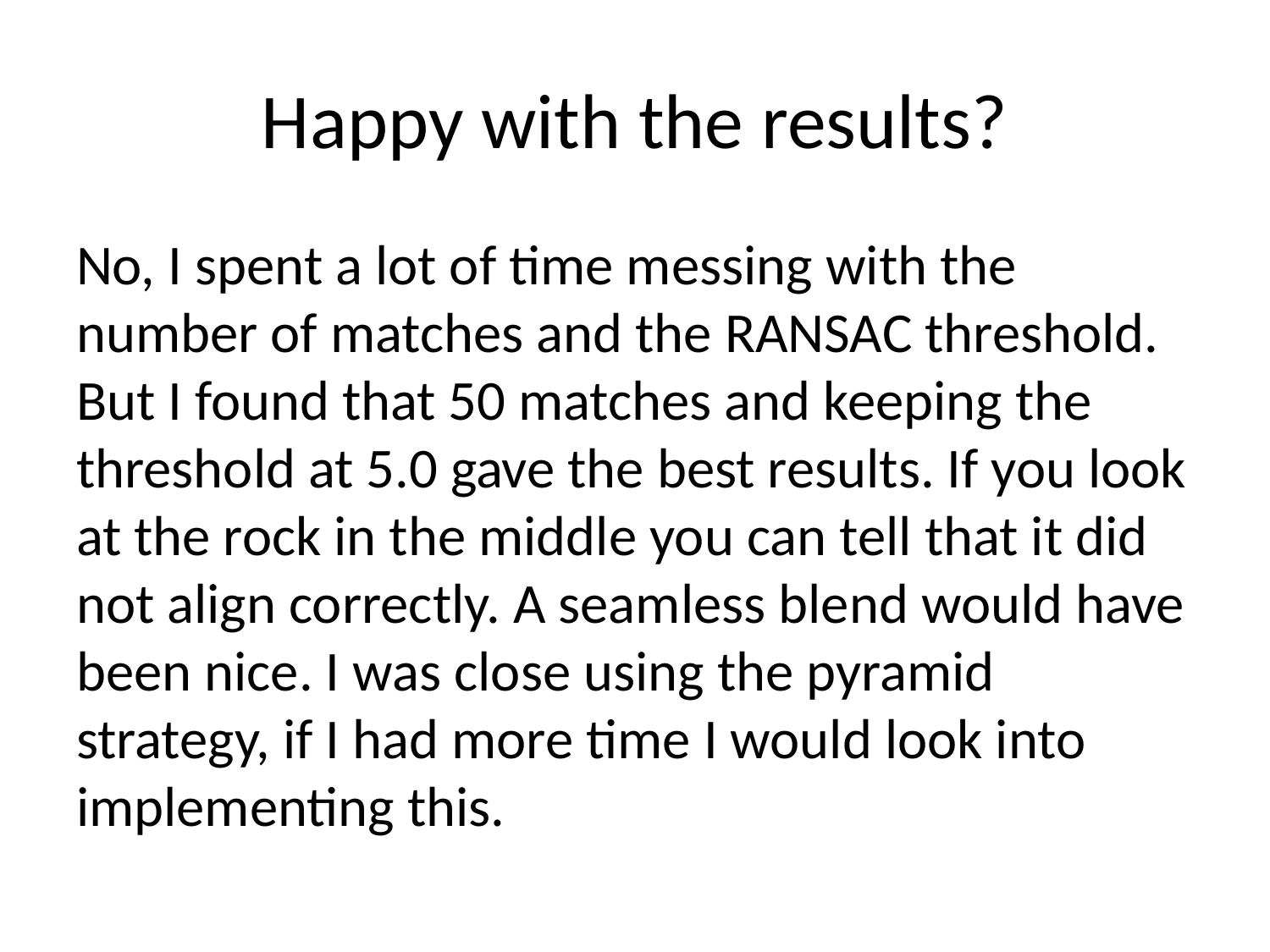

# Happy with the results?
No, I spent a lot of time messing with the number of matches and the RANSAC threshold. But I found that 50 matches and keeping the threshold at 5.0 gave the best results. If you look at the rock in the middle you can tell that it did not align correctly. A seamless blend would have been nice. I was close using the pyramid strategy, if I had more time I would look into implementing this.